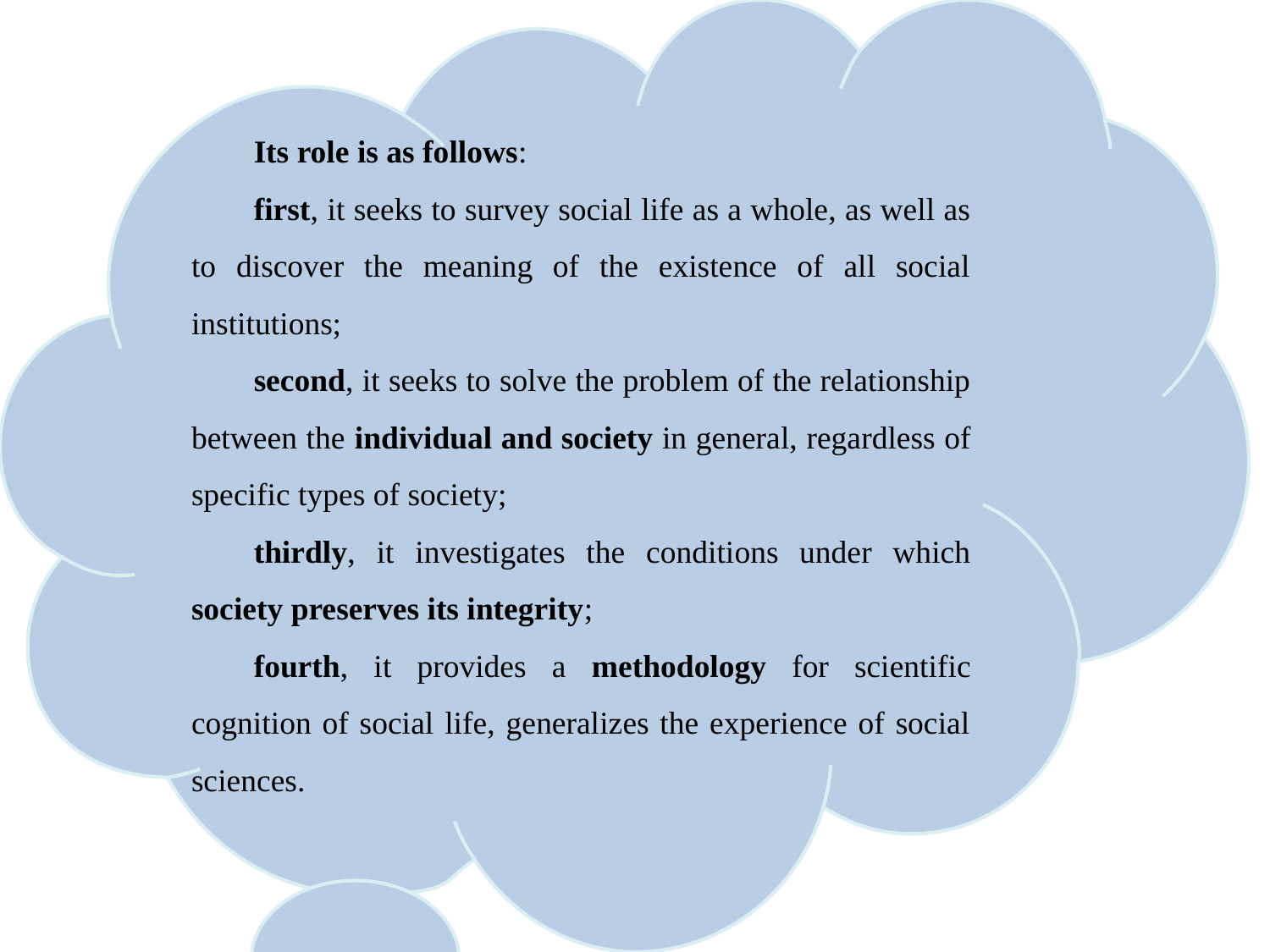

Its role is as follows:
first, it seeks to survey social life as a whole, as well as to discover the meaning of the existence of all social institutions;
second, it seeks to solve the problem of the relationship between the individual and society in general, regardless of specific types of society;
thirdly, it investigates the conditions under which society preserves its integrity;
fourth, it provides a methodology for scientific cognition of social life, generalizes the experience of social sciences.